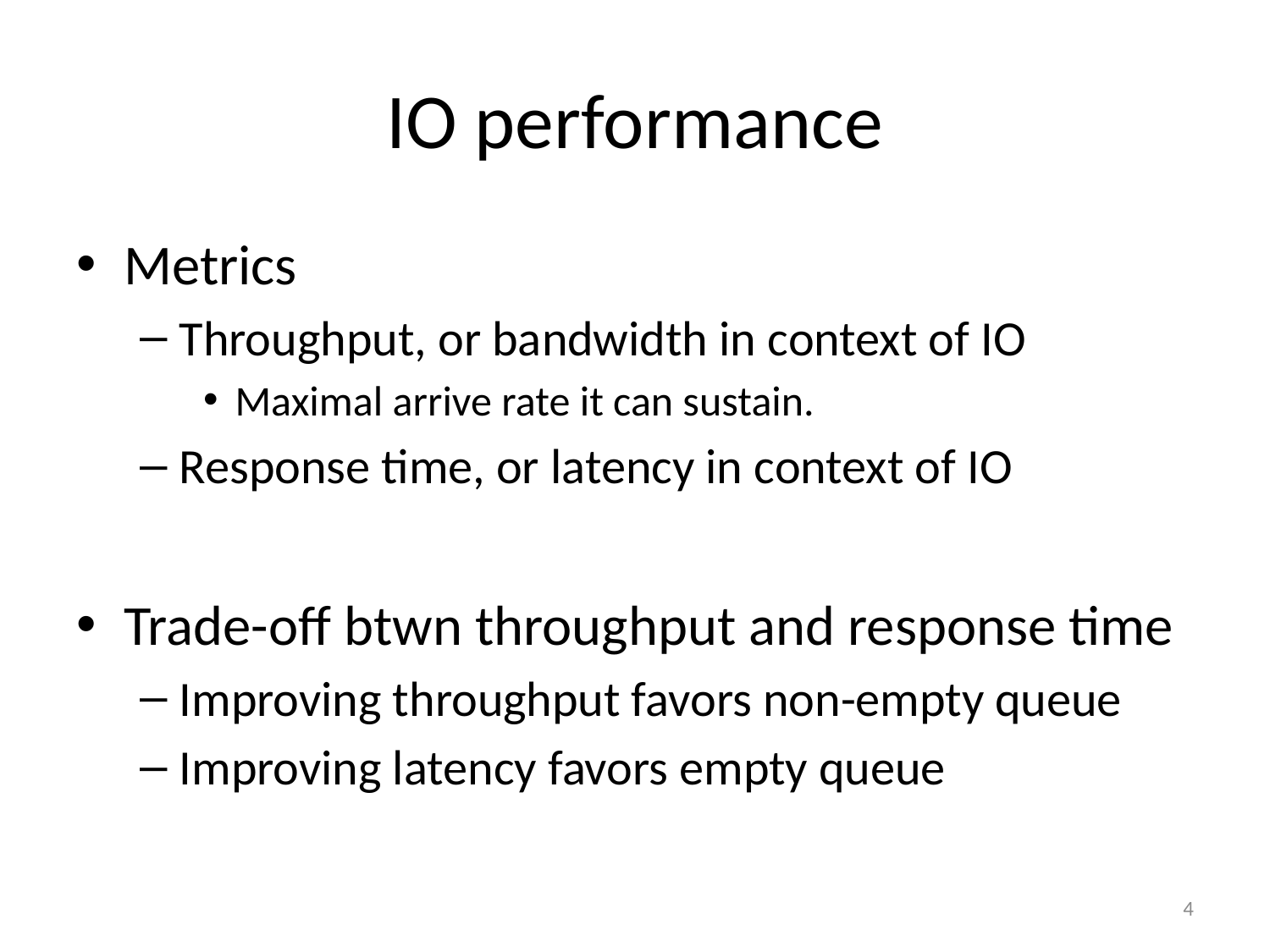

# IO performance
Metrics
Throughput, or bandwidth in context of IO
Maximal arrive rate it can sustain.
Response time, or latency in context of IO

Trade-off btwn throughput and response time
Improving throughput favors non-empty queue
Improving latency favors empty queue
4